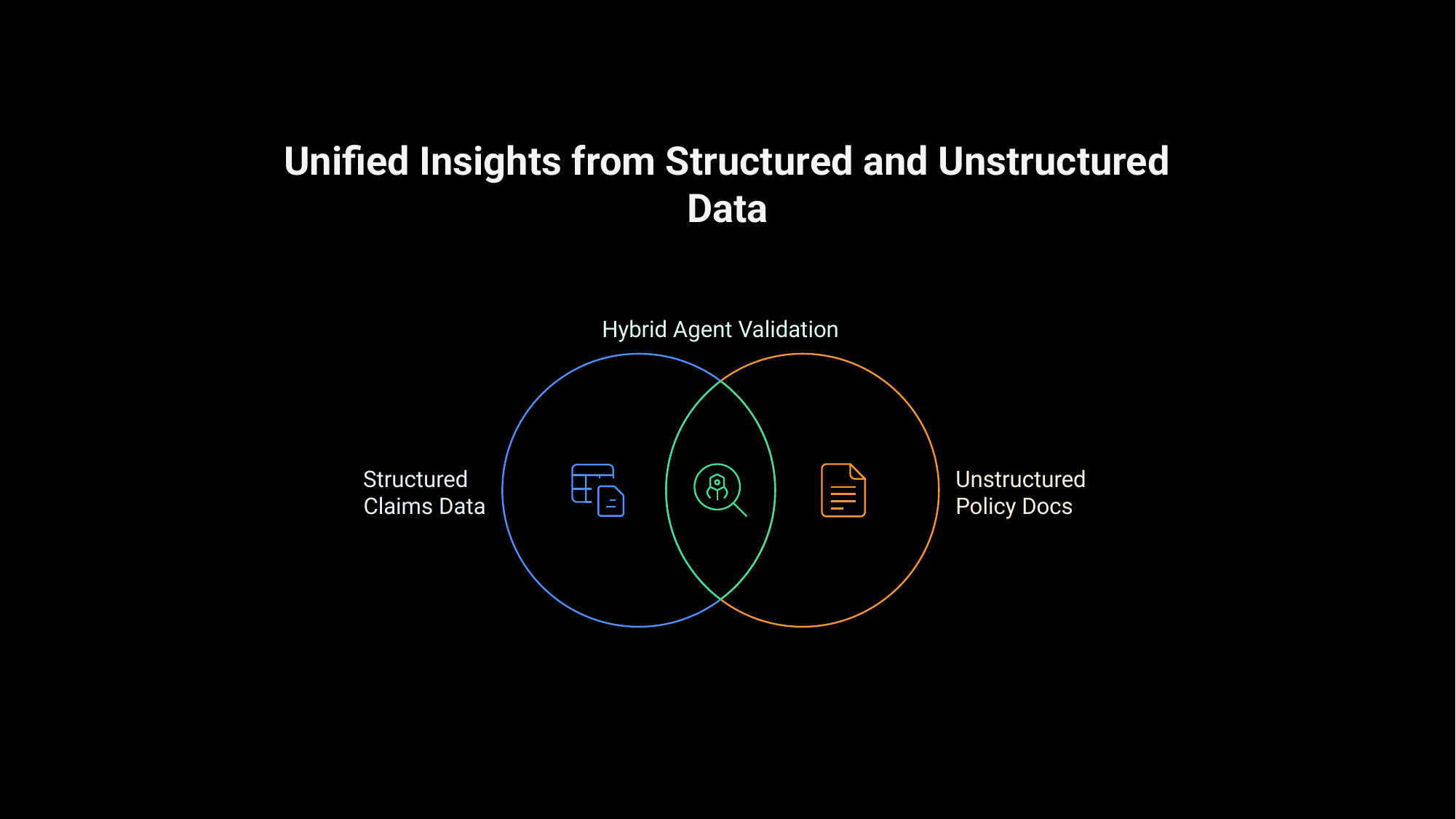

Unified Insights from Structured and Unstructured
Data
Hybrid Agent Validation

Structured
Claims Data

Unstructured
Policy Docs